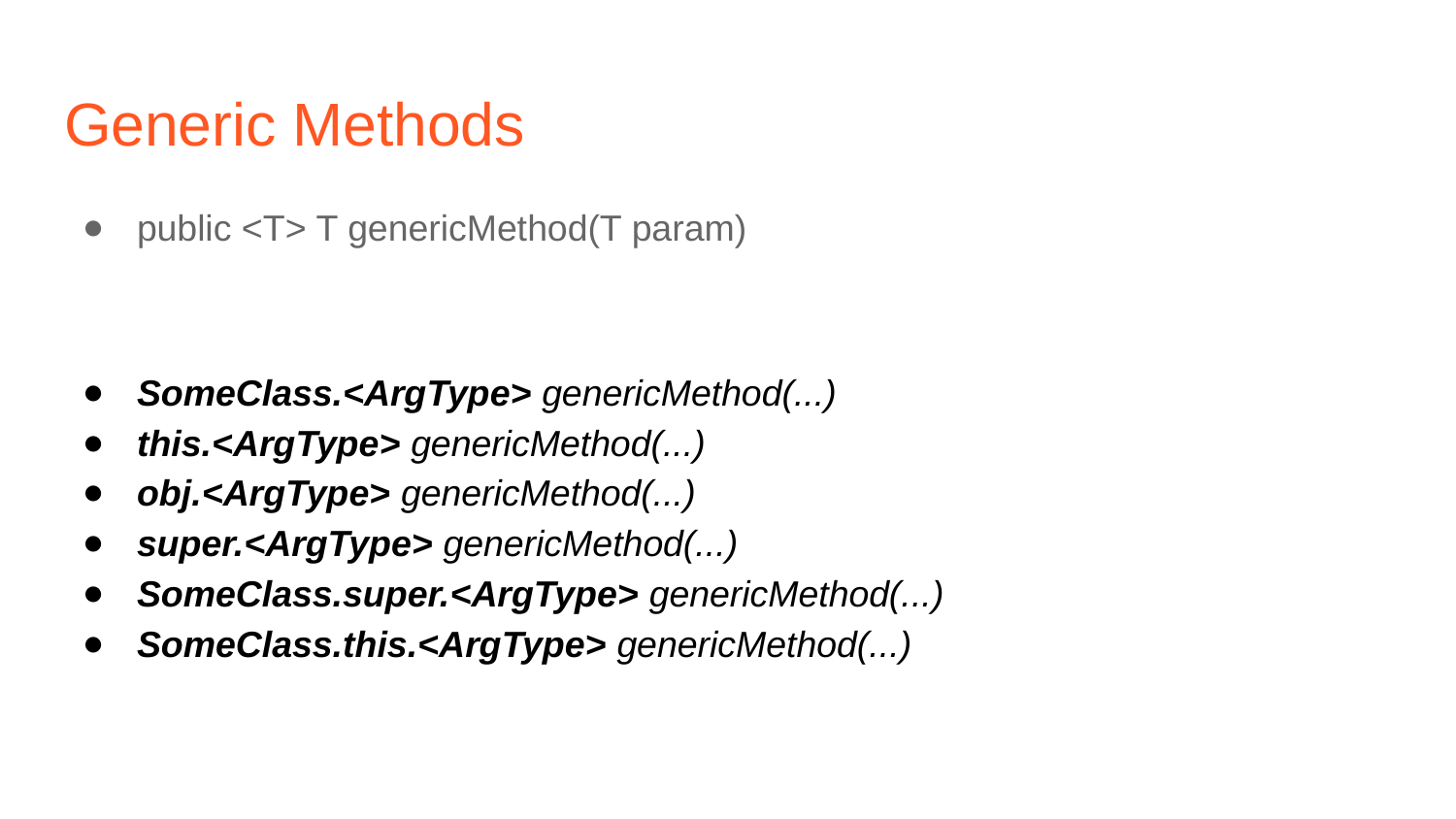

# Generic Methods
public <T> T genericMethod(T param)

SomeClass.<ArgType> genericMethod(...)
this.<ArgType> genericMethod(...)
obj.<ArgType> genericMethod(...)
super.<ArgType> genericMethod(...)
SomeClass.super.<ArgType> genericMethod(...)
SomeClass.this.<ArgType> genericMethod(...)